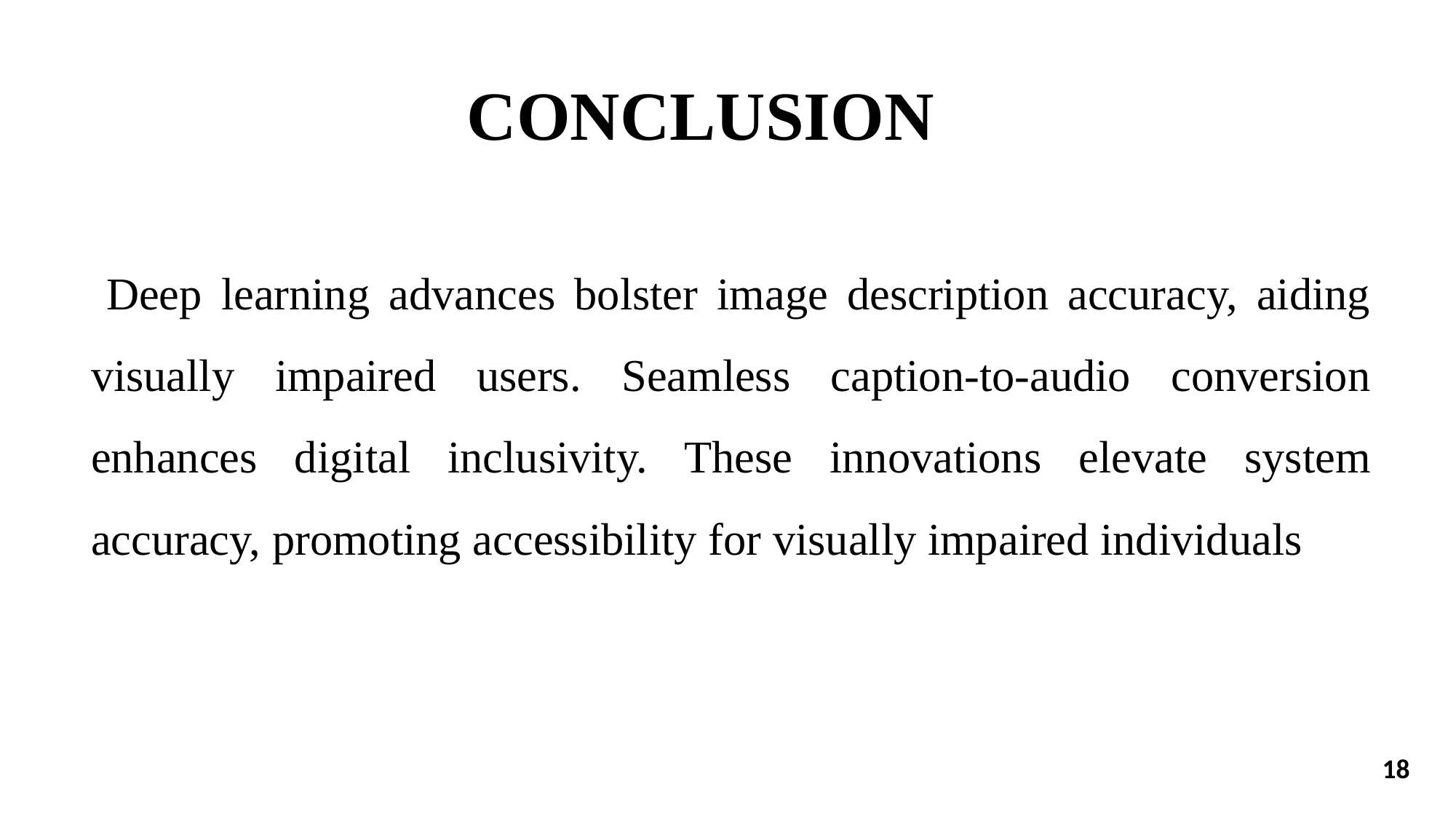

# CONCLUSION
 Deep learning advances bolster image description accuracy, aiding visually impaired users. Seamless caption-to-audio conversion enhances digital inclusivity. These innovations elevate system accuracy, promoting accessibility for visually impaired individuals
18